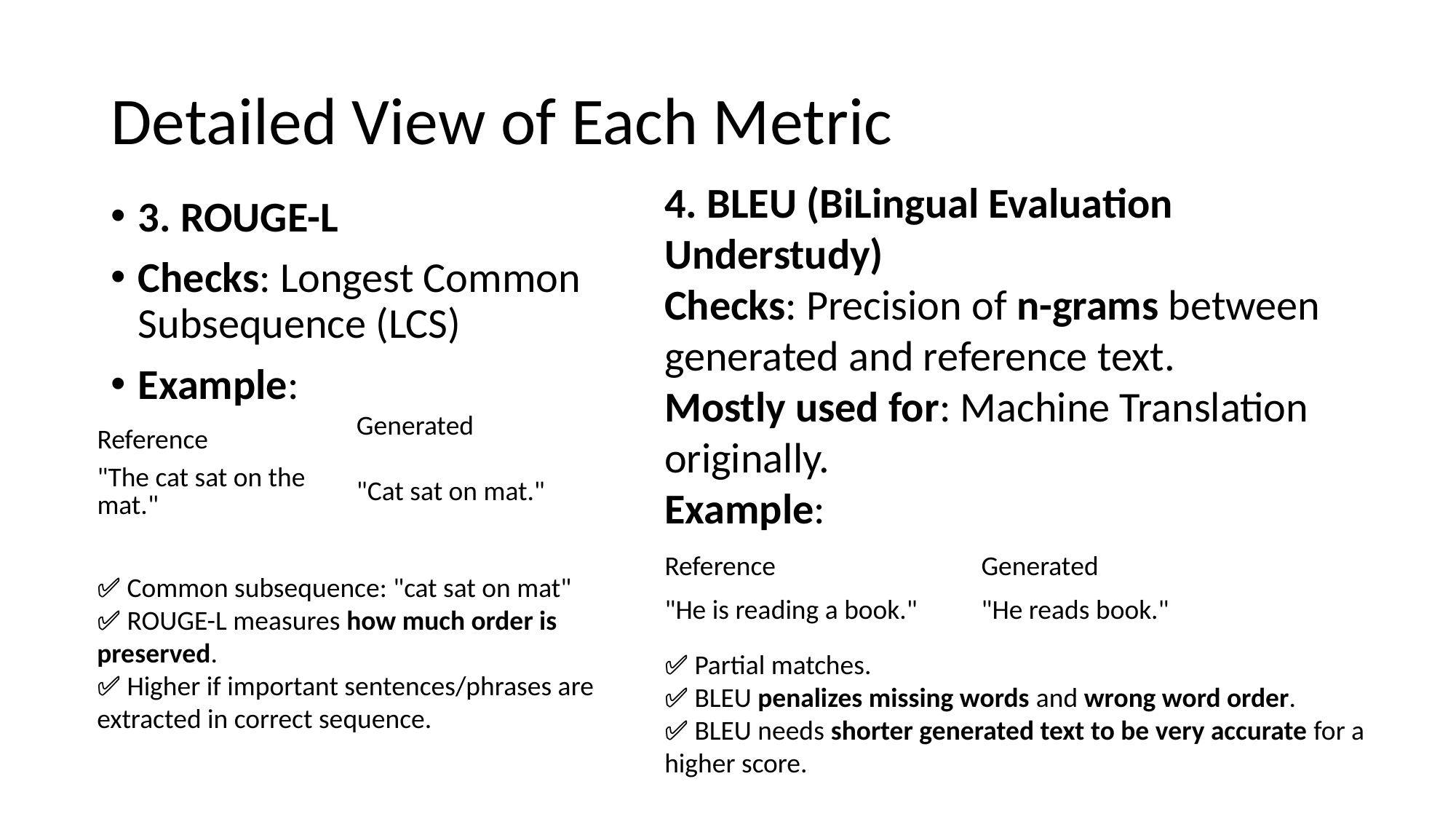

# Detailed View of Each Metric
4. BLEU (BiLingual Evaluation Understudy)
Checks: Precision of n-grams between generated and reference text.
Mostly used for: Machine Translation originally.
Example:
3. ROUGE-L
Checks: Longest Common Subsequence (LCS)
Example:

| Reference | Generated |
| --- | --- |
| "The cat sat on the mat." | "Cat sat on mat." |
| Reference | Generated |
| --- | --- |
| "He is reading a book." | "He reads book." |
✅ Common subsequence: "cat sat on mat"
✅ ROUGE-L measures how much order is preserved.
✅ Higher if important sentences/phrases are extracted in correct sequence.
✅ Partial matches.
✅ BLEU penalizes missing words and wrong word order.
✅ BLEU needs shorter generated text to be very accurate for a higher score.